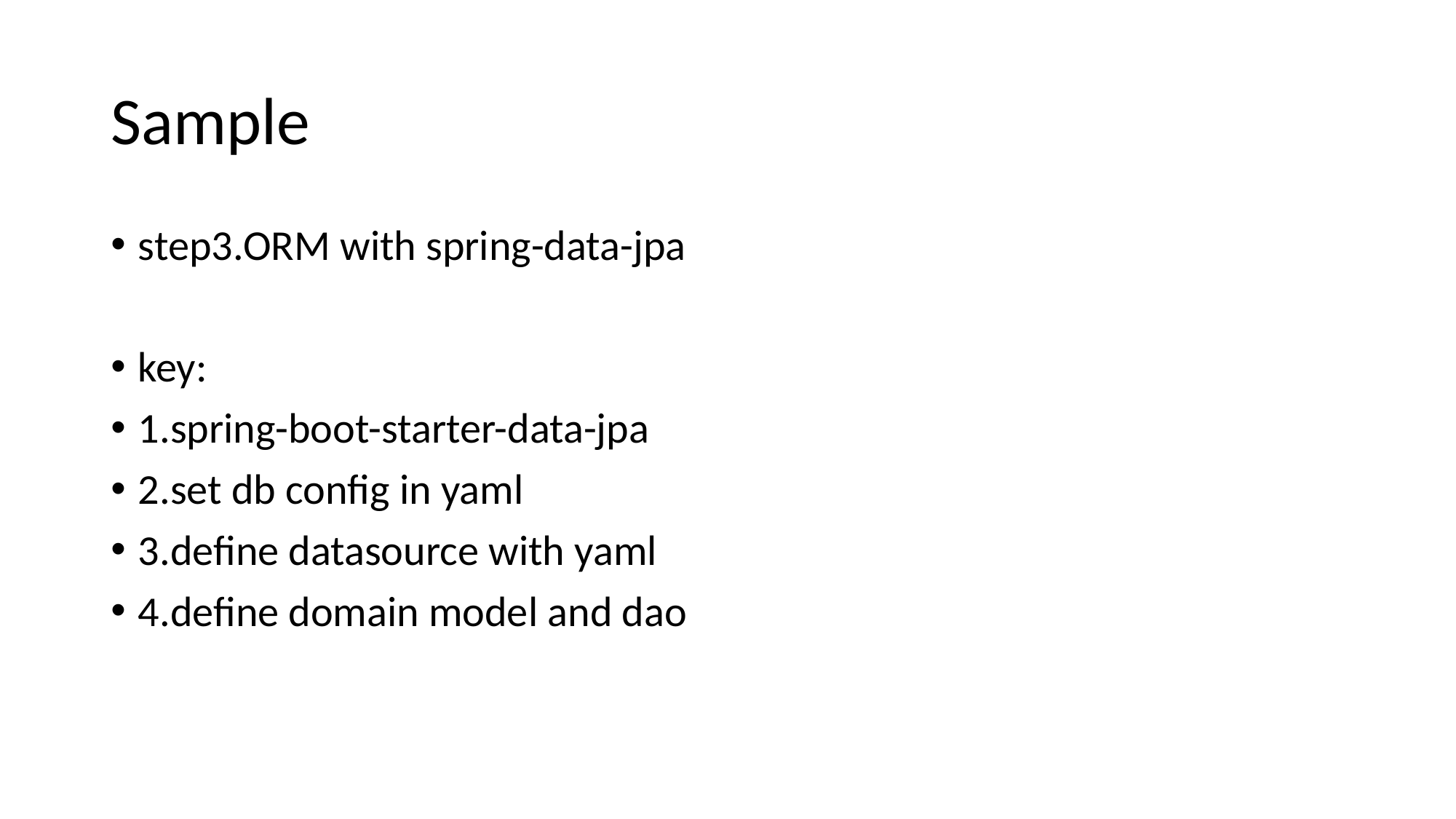

# Sample
step3.ORM with spring-data-jpa

key:
1.spring-boot-starter-data-jpa
2.set db config in yaml
3.define datasource with yaml
4.define domain model and dao